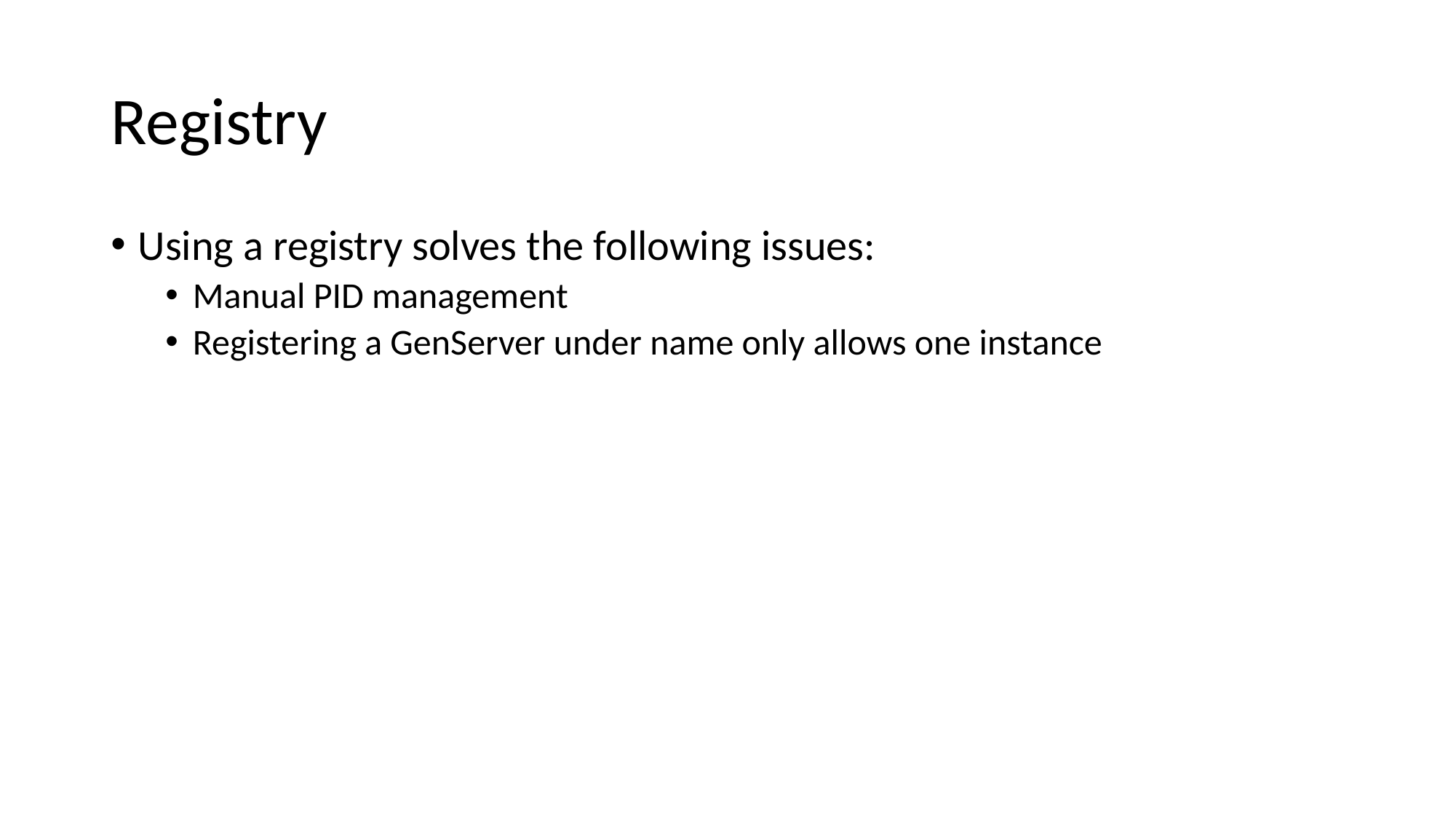

# Registry
Using a registry solves the following issues:
Manual PID management
Registering a GenServer under name only allows one instance